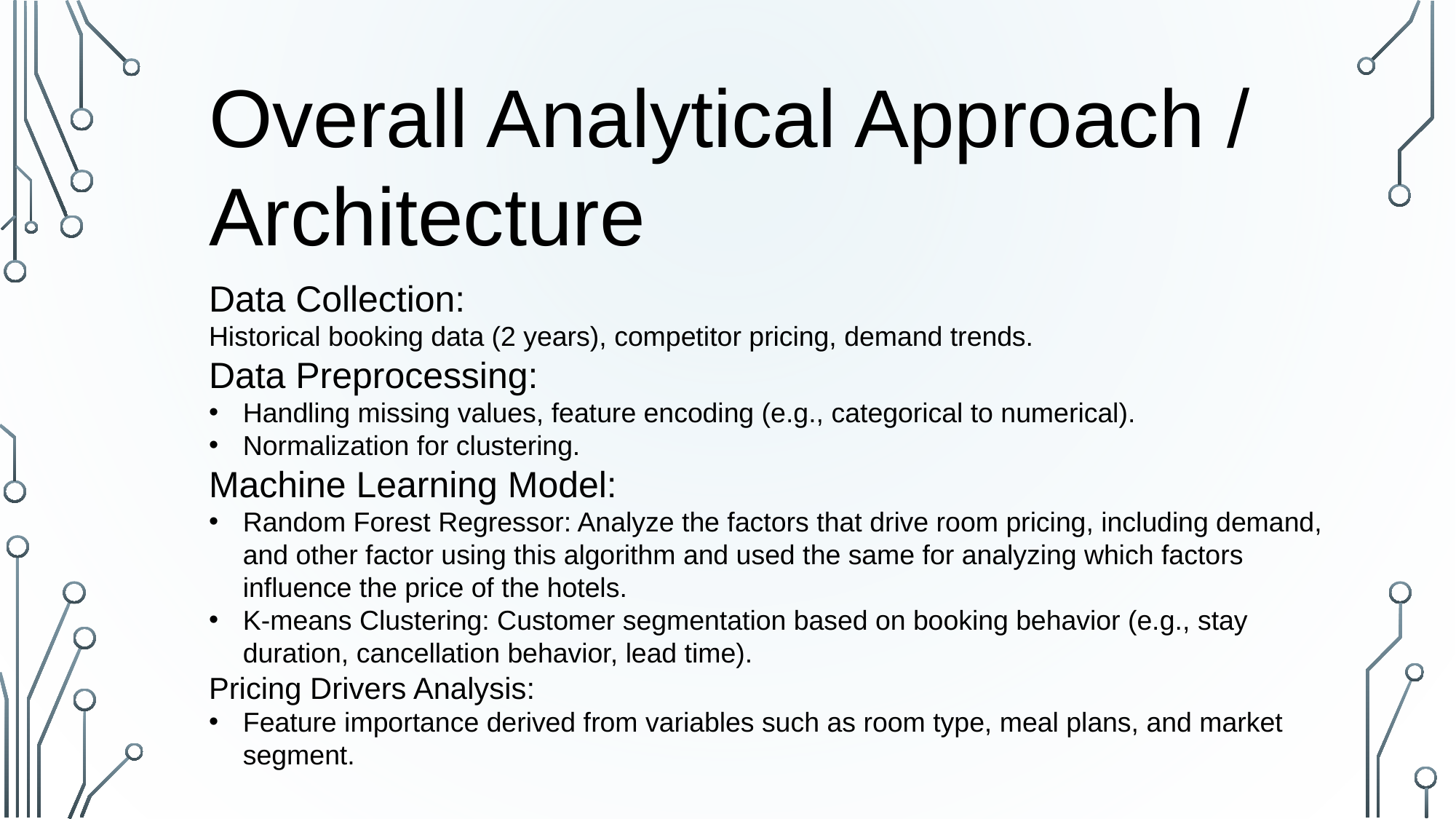

Overall Analytical Approach / Architecture
Data Collection:
Historical booking data (2 years), competitor pricing, demand trends.
Data Preprocessing:
Handling missing values, feature encoding (e.g., categorical to numerical).
Normalization for clustering.
Machine Learning Model:
Random Forest Regressor: Analyze the factors that drive room pricing, including demand, and other factor using this algorithm and used the same for analyzing which factors influence the price of the hotels.
K-means Clustering: Customer segmentation based on booking behavior (e.g., stay duration, cancellation behavior, lead time).
Pricing Drivers Analysis:
Feature importance derived from variables such as room type, meal plans, and market segment.